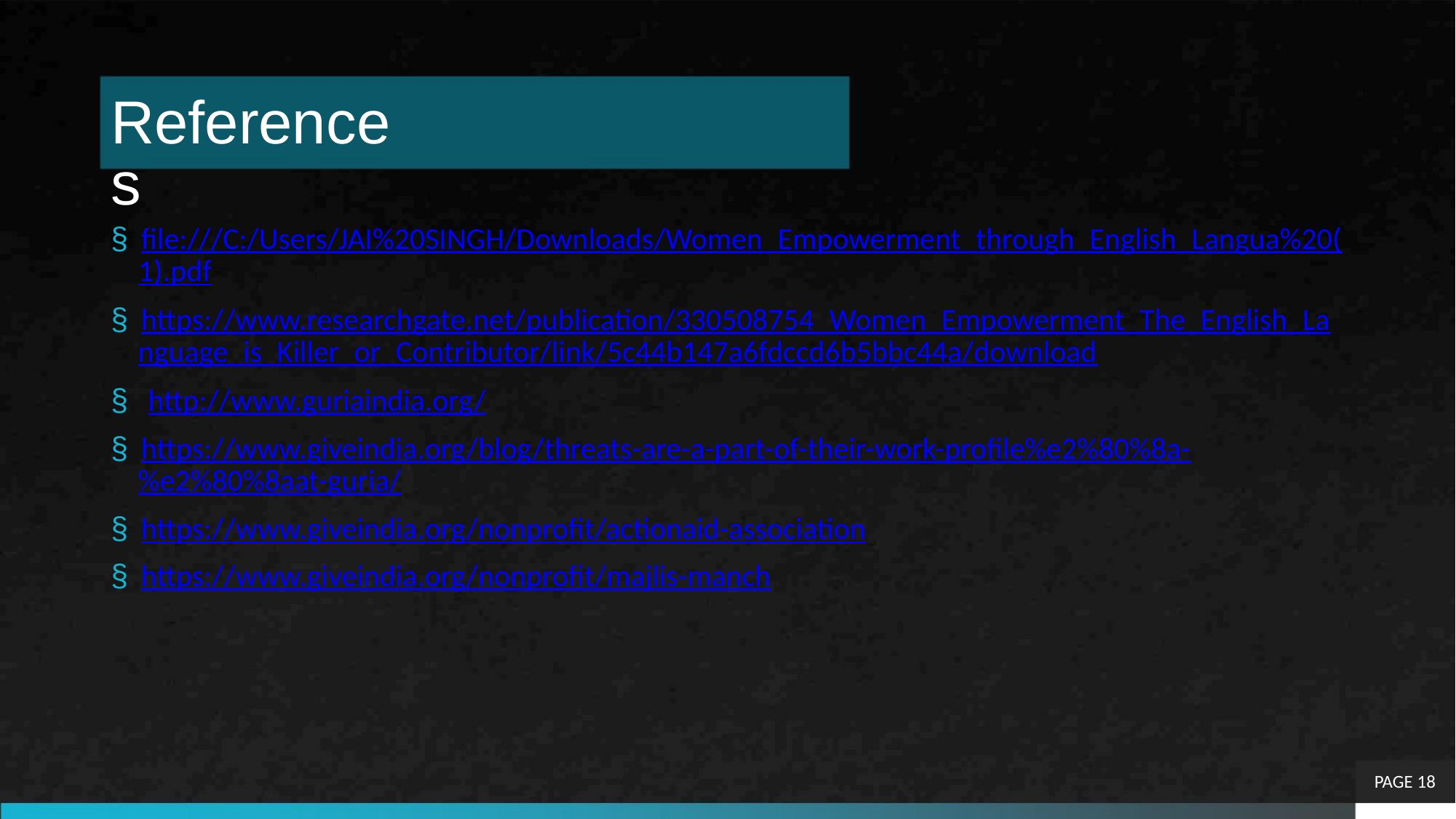

References
§ file:///C:/Users/JAI%20SINGH/Downloads/Women_Empowerment_through_English_Langua%20(
1).pdf
§ https://www.researchgate.net/publication/330508754_Women_Empowerment_The_English_La
nguage_is_Killer_or_Contributor/link/5c44b147a6fdccd6b5bbc44a/download
§ http://www.guriaindia.org/
§ https://www.giveindia.org/blog/threats-are-a-part-of-their-work-profile%e2%80%8a-
%e2%80%8aat-guria/
§ https://www.giveindia.org/nonprofit/actionaid-association
§ https://www.giveindia.org/nonprofit/majlis-manch
PAGE 18